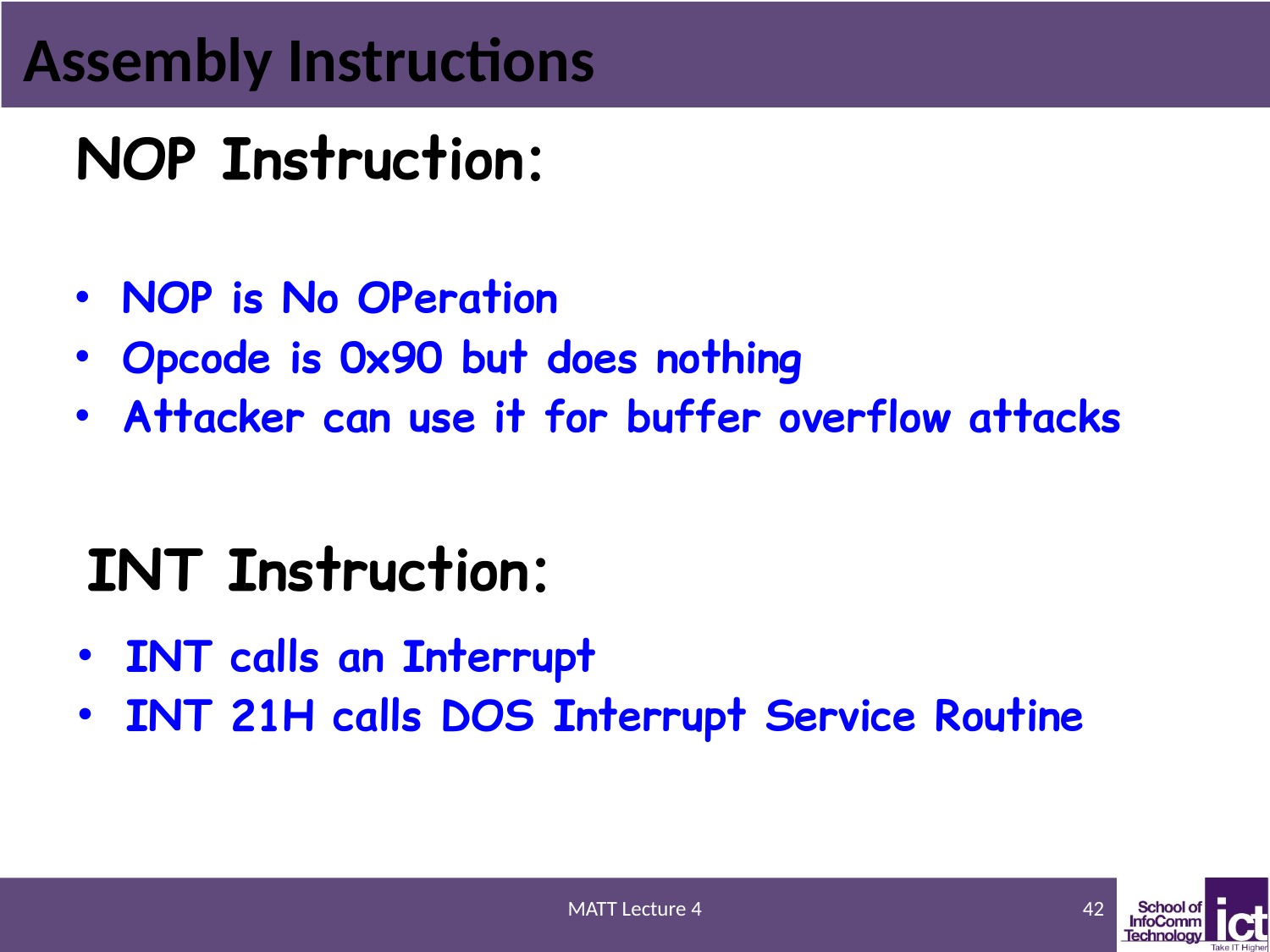

# Assembly Instructions
NOP Instruction:
NOP is No OPeration
Opcode is 0x90 but does nothing
Attacker can use it for buffer overflow attacks
INT Instruction:
INT calls an Interrupt
INT 21H calls DOS Interrupt Service Routine

MATT Lecture 4
42